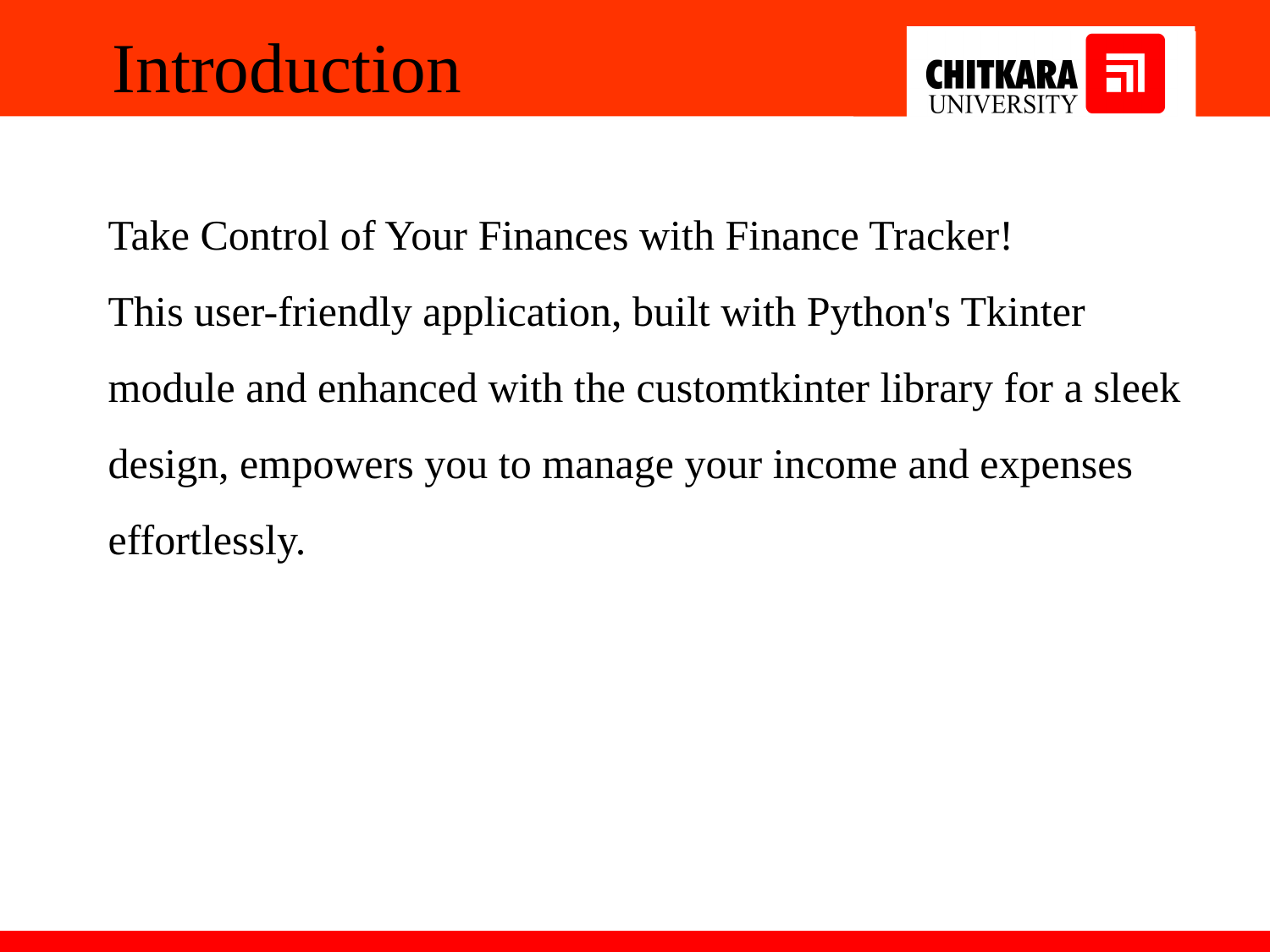

Introduction
Take Control of Your Finances with Finance Tracker!
This user-friendly application, built with Python's Tkinter module and enhanced with the customtkinter library for a sleek design, empowers you to manage your income and expenses effortlessly.